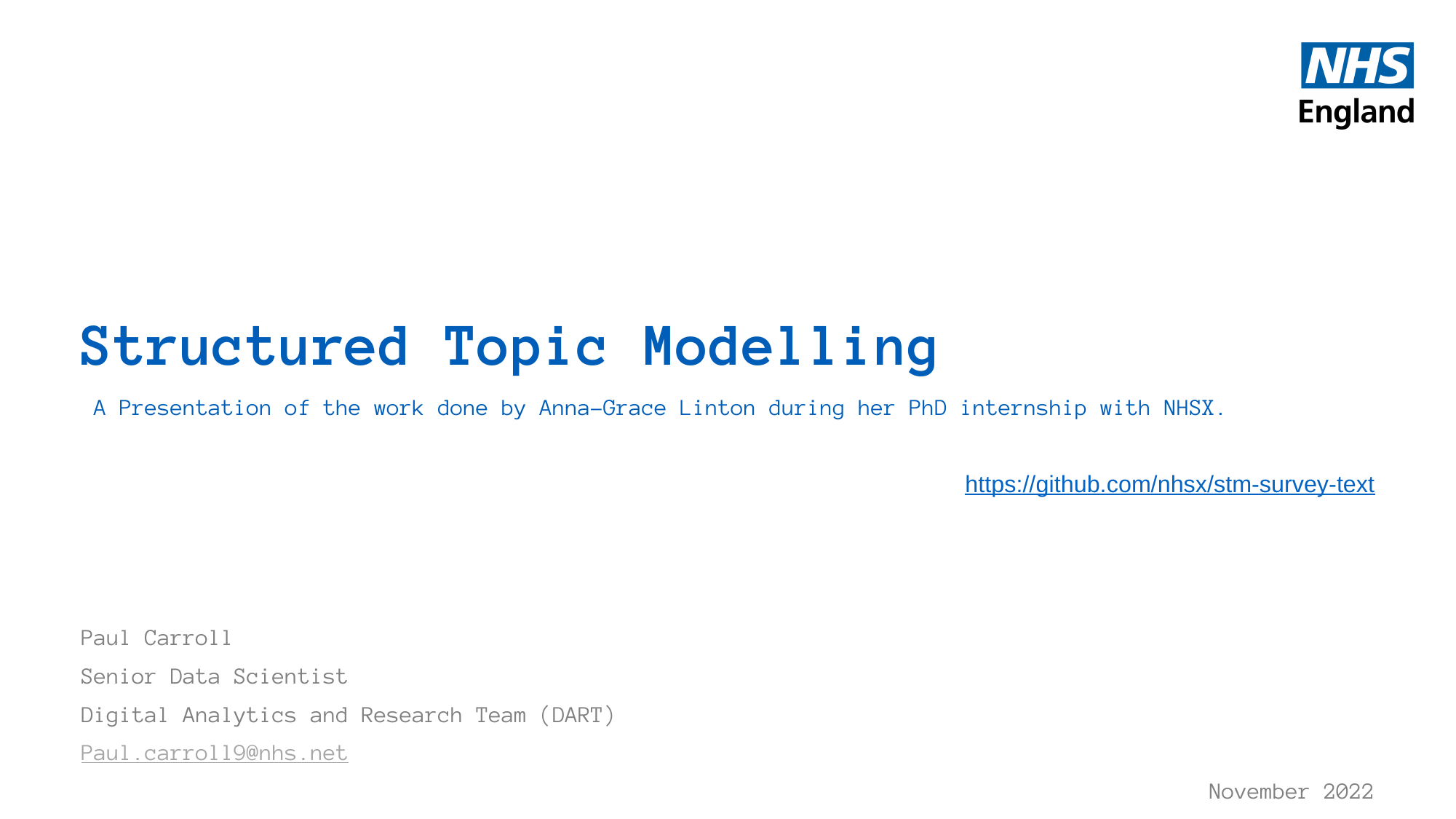

# Structured Topic Modelling
 A Presentation of the work done by Anna-Grace Linton during her PhD internship with NHSX.

https://github.com/nhsx/stm-survey-text

Paul Carroll
Senior Data Scientist
Digital Analytics and Research Team (DART)
Paul.carroll9@nhs.net
November 2022